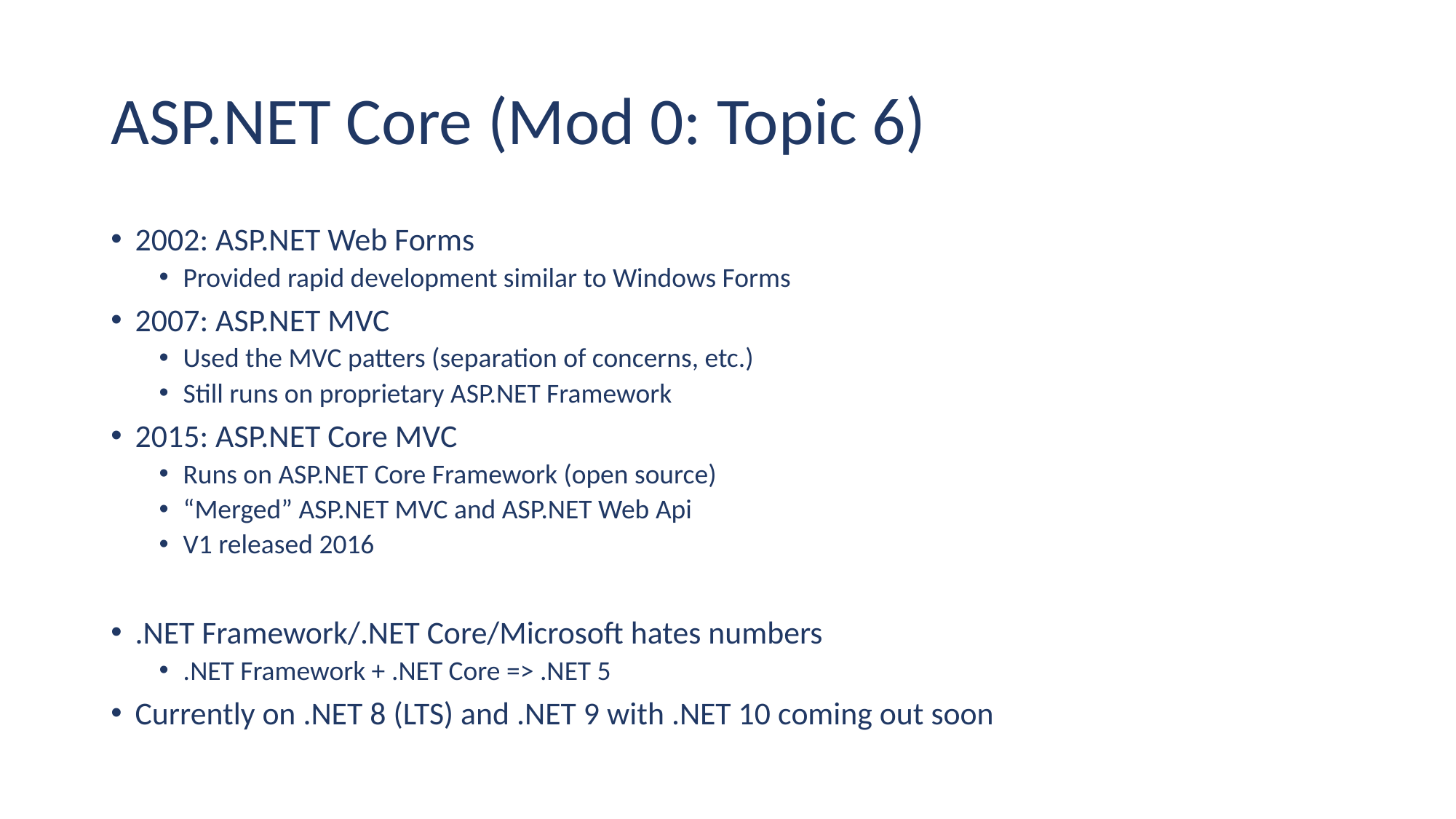

# ASP.NET Core (Mod 0: Topic 6)
2002: ASP.NET Web Forms
Provided rapid development similar to Windows Forms
2007: ASP.NET MVC
Used the MVC patters (separation of concerns, etc.)
Still runs on proprietary ASP.NET Framework
2015: ASP.NET Core MVC
Runs on ASP.NET Core Framework (open source)
“Merged” ASP.NET MVC and ASP.NET Web Api
V1 released 2016

.NET Framework/.NET Core/Microsoft hates numbers
.NET Framework + .NET Core => .NET 5
Currently on .NET 8 (LTS) and .NET 9 with .NET 10 coming out soon